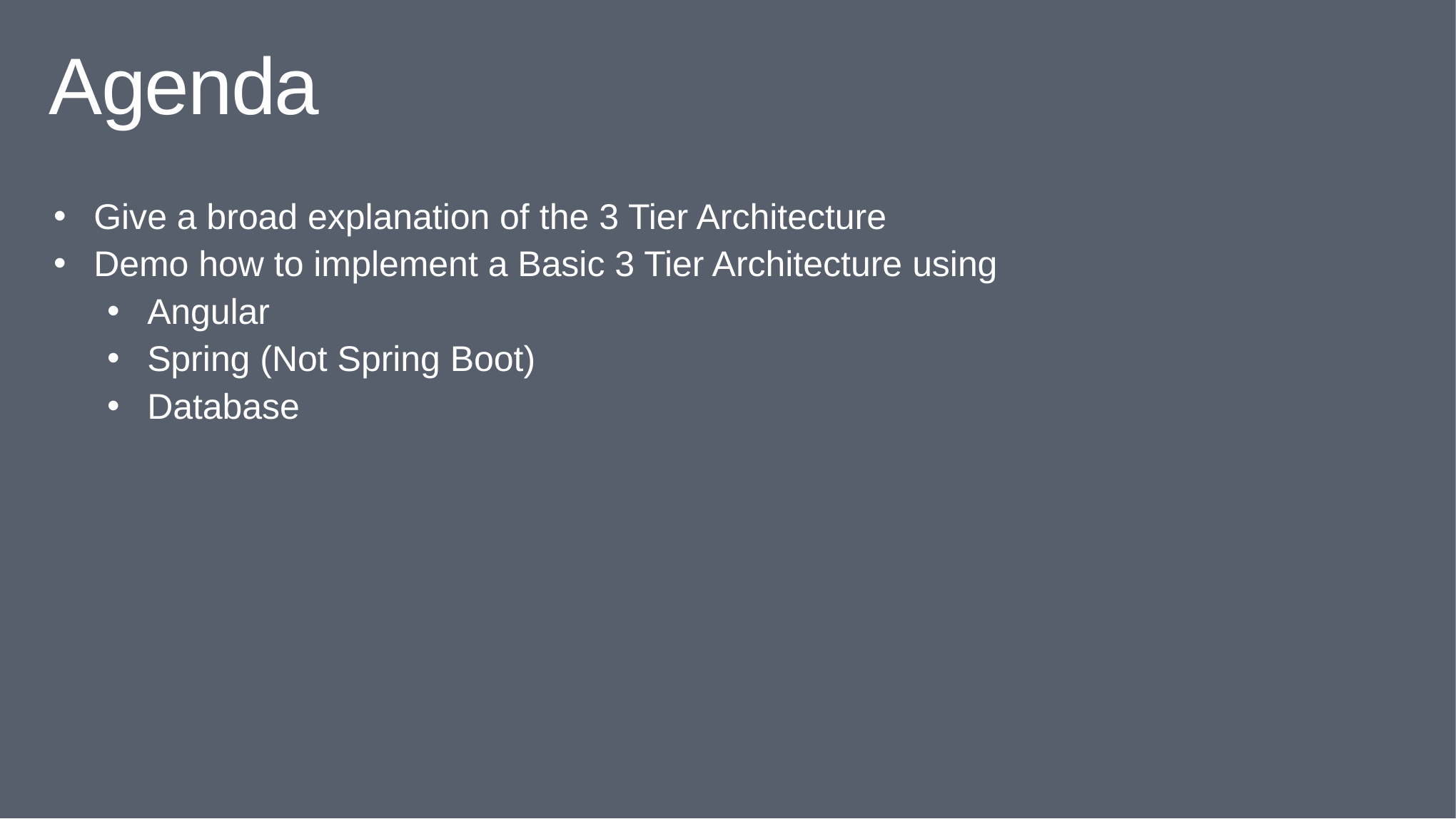

Agenda
Give a broad explanation of the 3 Tier Architecture
Demo how to implement a Basic 3 Tier Architecture using
Angular
Spring (Not Spring Boot)
Database